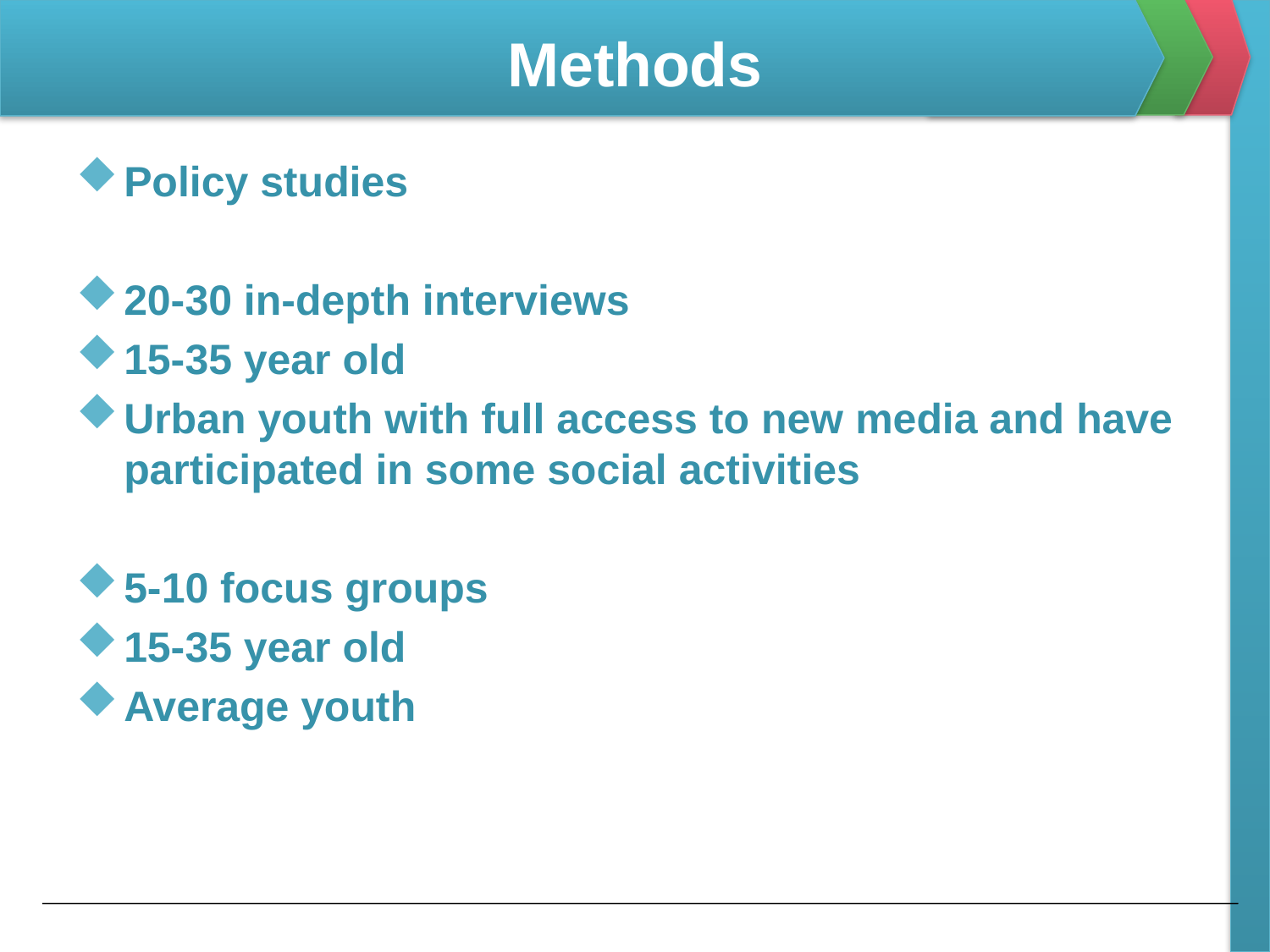

# Methods
Policy studies

20-30 in-depth interviews
15-35 year old
Urban youth with full access to new media and have participated in some social activities

5-10 focus groups
15-35 year old
Average youth